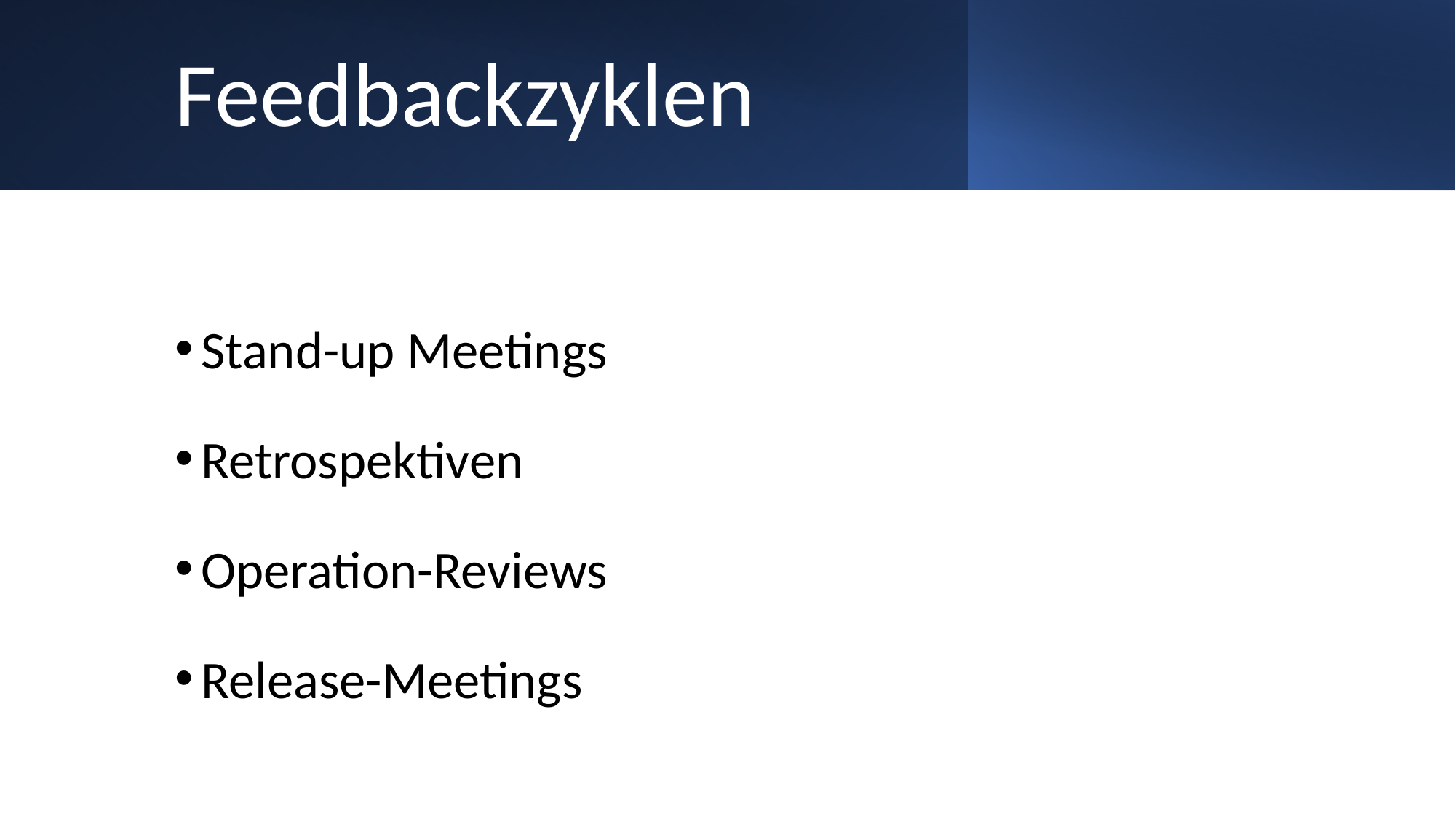

# Feedbackzyklen
Stand-up Meetings
Retrospektiven
Operation-Reviews
Release-Meetings